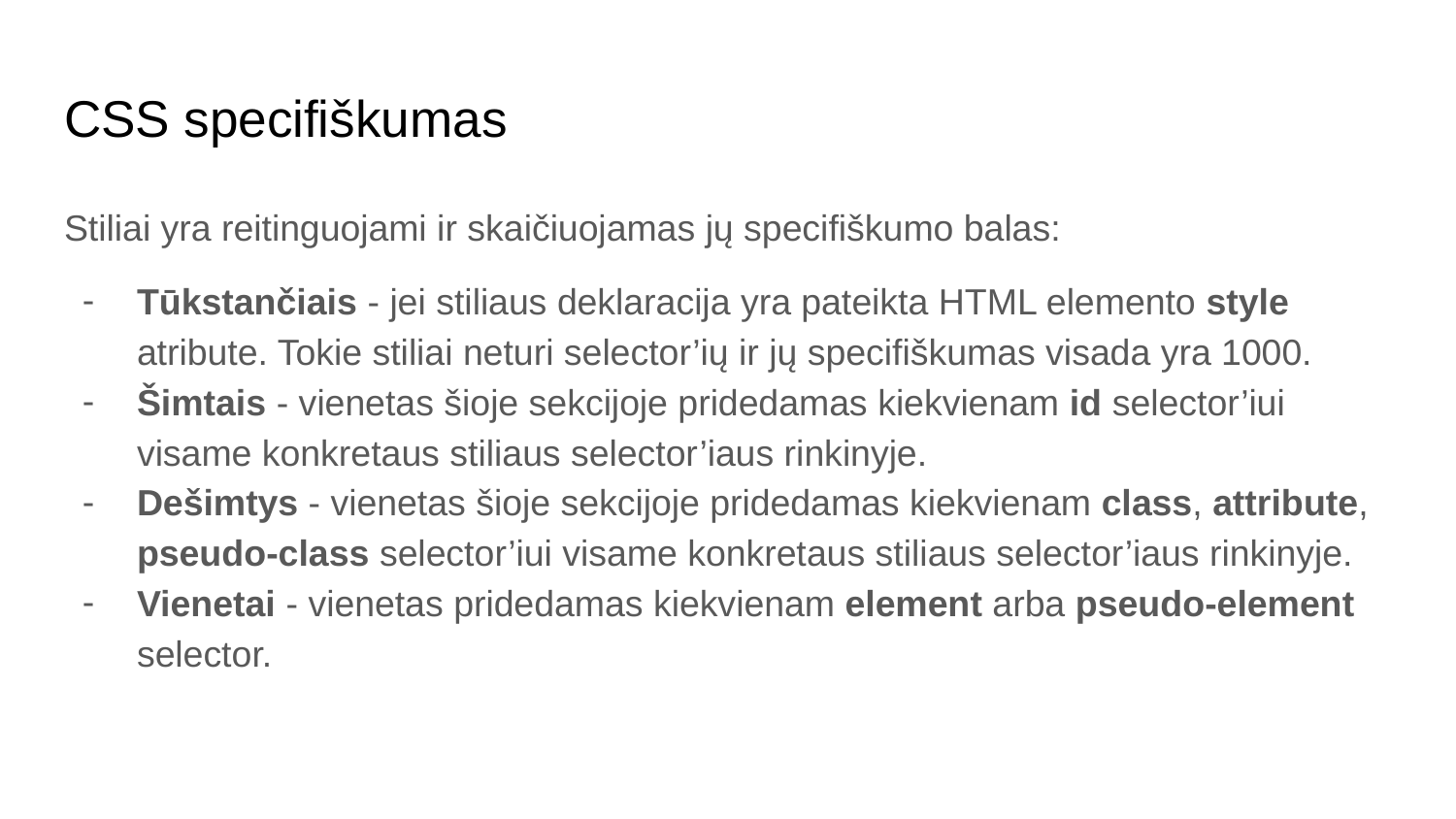

# CSS specifiškumas
Stiliai yra reitinguojami ir skaičiuojamas jų specifiškumo balas:
Tūkstančiais - jei stiliaus deklaracija yra pateikta HTML elemento style atribute. Tokie stiliai neturi selector’ių ir jų specifiškumas visada yra 1000.
Šimtais - vienetas šioje sekcijoje pridedamas kiekvienam id selector’iui visame konkretaus stiliaus selector’iaus rinkinyje.
Dešimtys - vienetas šioje sekcijoje pridedamas kiekvienam class, attribute, pseudo-class selector’iui visame konkretaus stiliaus selector’iaus rinkinyje.
Vienetai - vienetas pridedamas kiekvienam element arba pseudo-element selector.